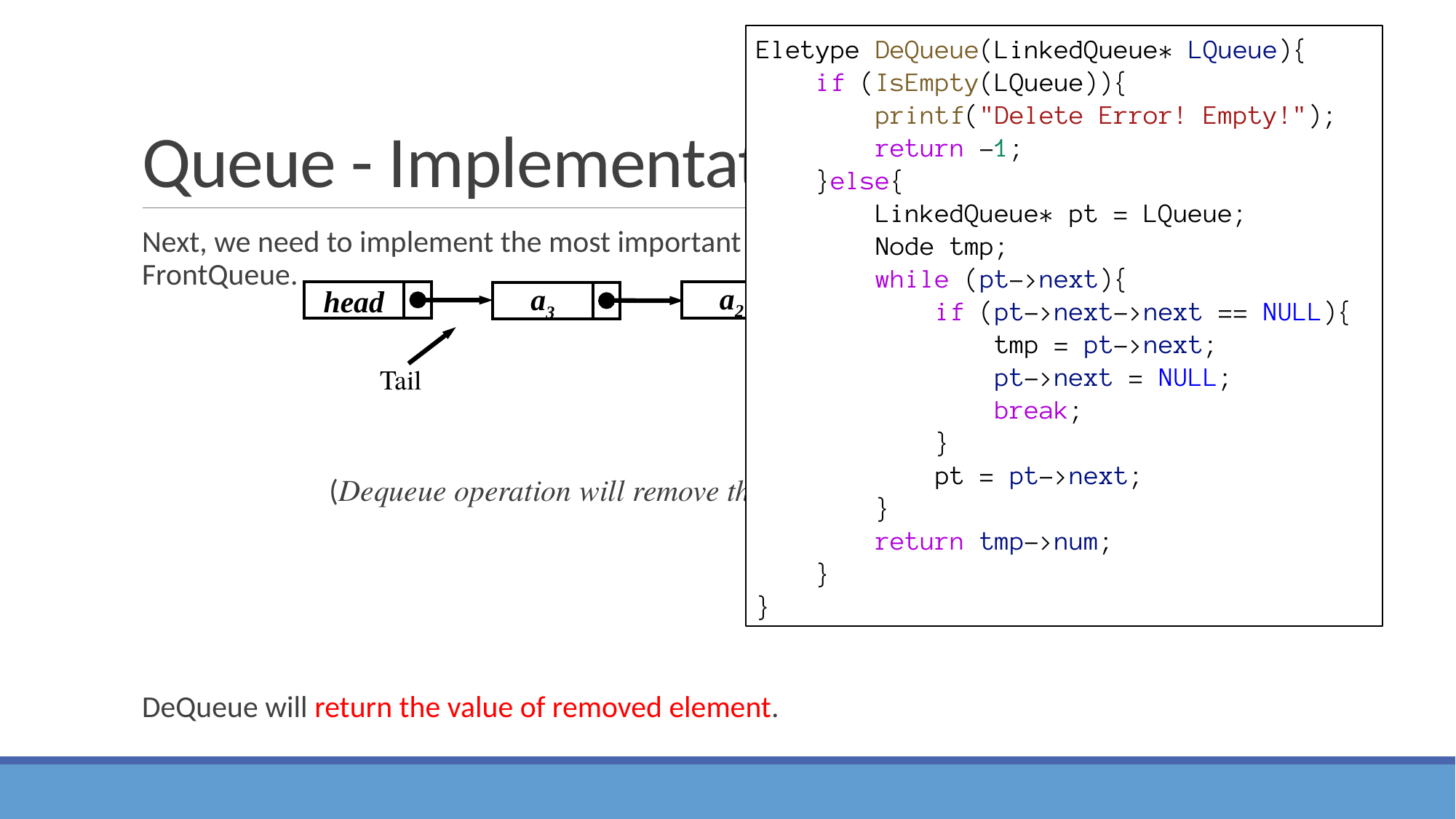

Eletype DeQueue(LinkedQueue* LQueue){
    if (IsEmpty(LQueue)){
        printf("Delete Error! Empty!");
        return -1;
    }else{
        LinkedQueue* pt = LQueue;
        Node tmp;
        while (pt->next){
            if (pt->next->next == NULL){
                tmp = pt->next;
                pt->next = NULL;
                break;
            }
            pt = pt->next;
        }
        return tmp->num;
    }
}
# Queue - Implementation
Next, we need to implement the most important functions, EnQueue, DeQueue and FrontQueue.

(Dequeue operation will remove the element at the head of Queue.)

DeQueue will return the value of removed element.

NULL

a1

a2

head

a3

Head
Tail